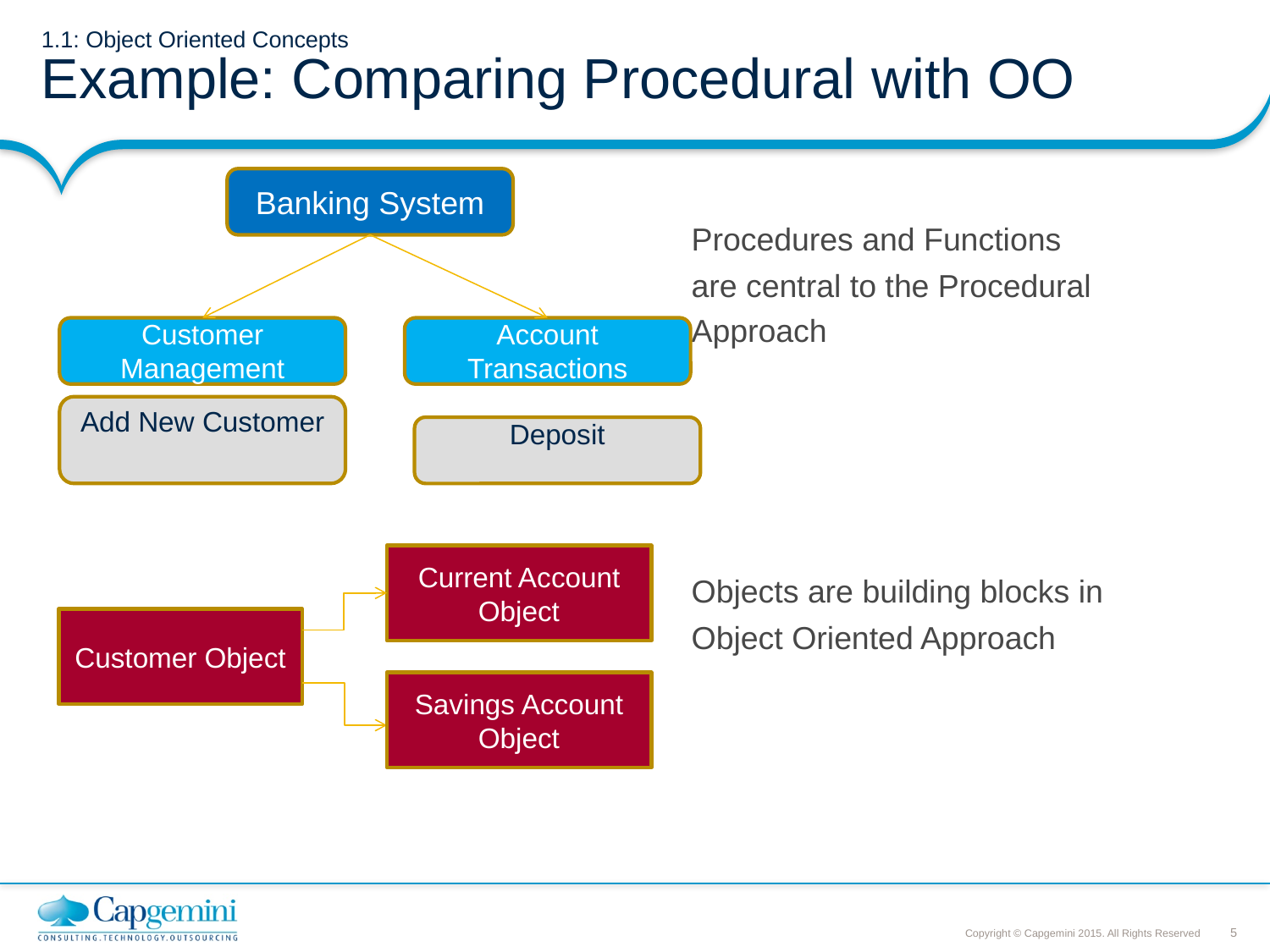

# 1.1: Object Oriented Concepts Example: Comparing Procedural with OO
Banking System
Customer
Management
Account
Transactions
Add New Customer

Deposit

					Procedures and Functions
					are central to the Procedural
					Approach

					Objects are building blocks in
					Object Oriented Approach

Current Account Object
Customer Object
Savings Account Object